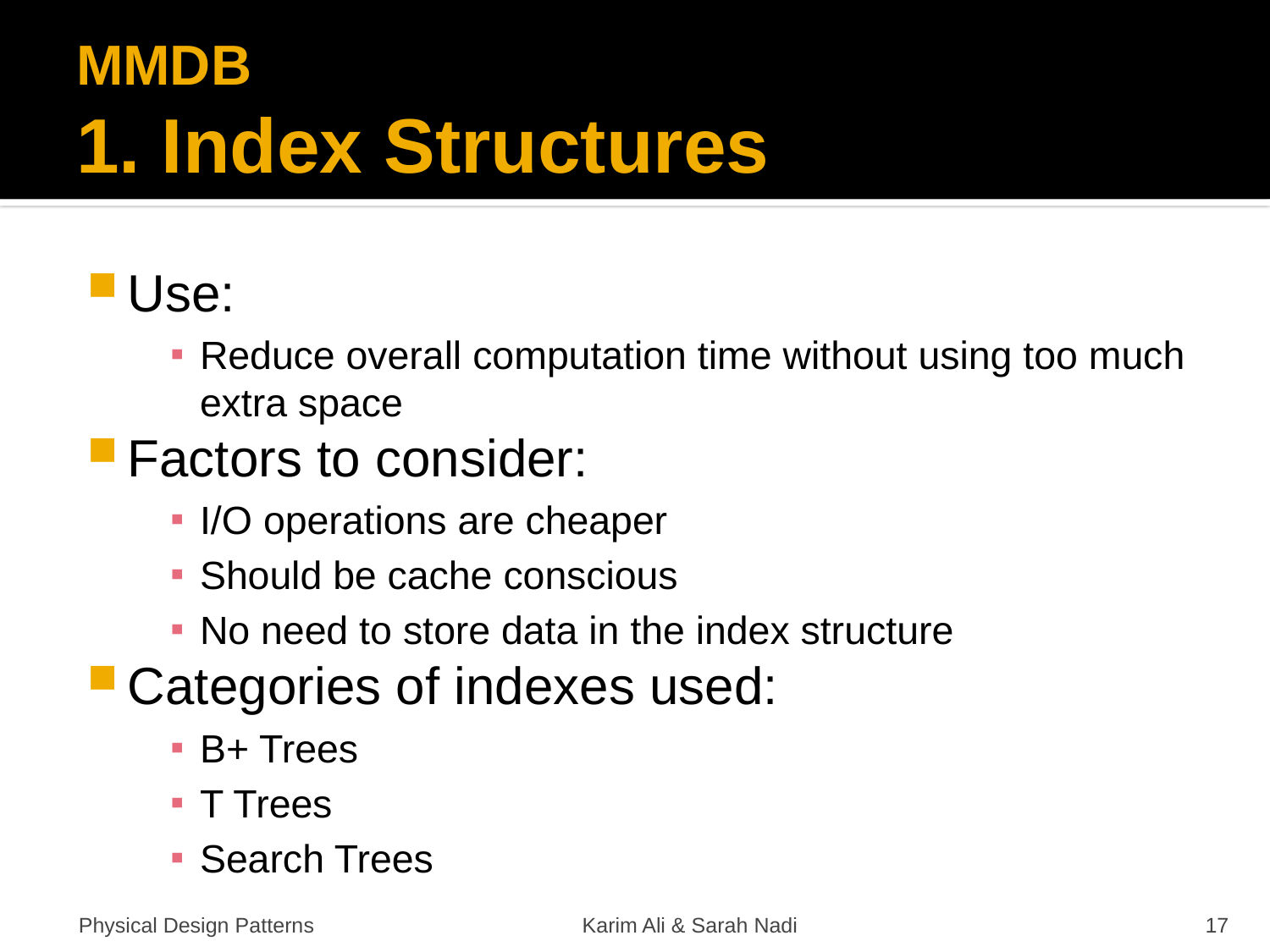

# MMDB 1. Index Structures
Use:
Reduce overall computation time without using too much extra space
Factors to consider:
I/O operations are cheaper
Should be cache conscious
No need to store data in the index structure
Categories of indexes used:
B+ Trees
T Trees
Search Trees
Physical Design Patterns
Karim Ali & Sarah Nadi
17